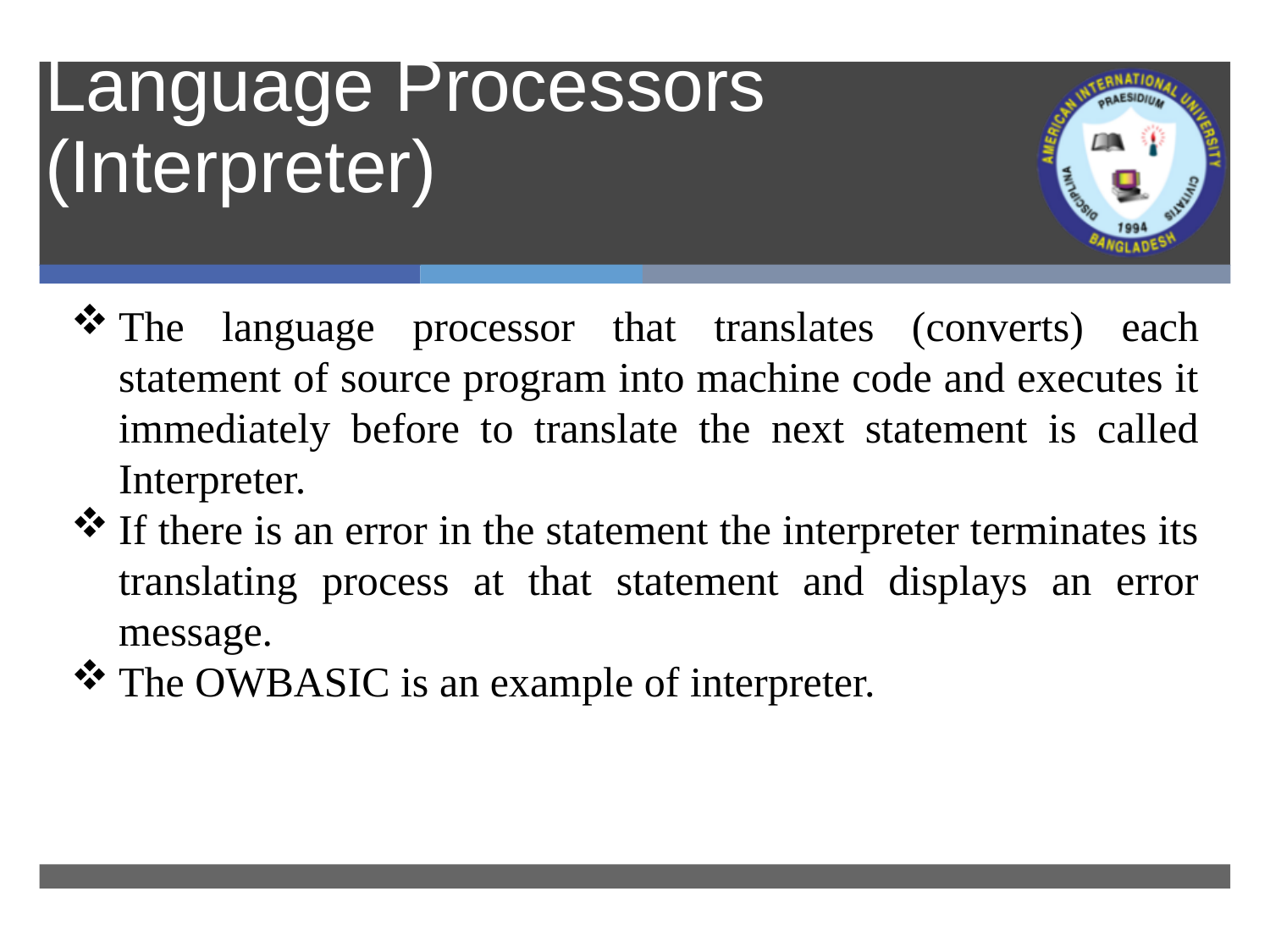

# Language Processors (Interpreter)
The language processor that translates (converts) each statement of source program into machine code and executes it immediately before to translate the next statement is called Interpreter.
If there is an error in the statement the interpreter terminates its translating process at that statement and displays an error message.
The OWBASIC is an example of interpreter.